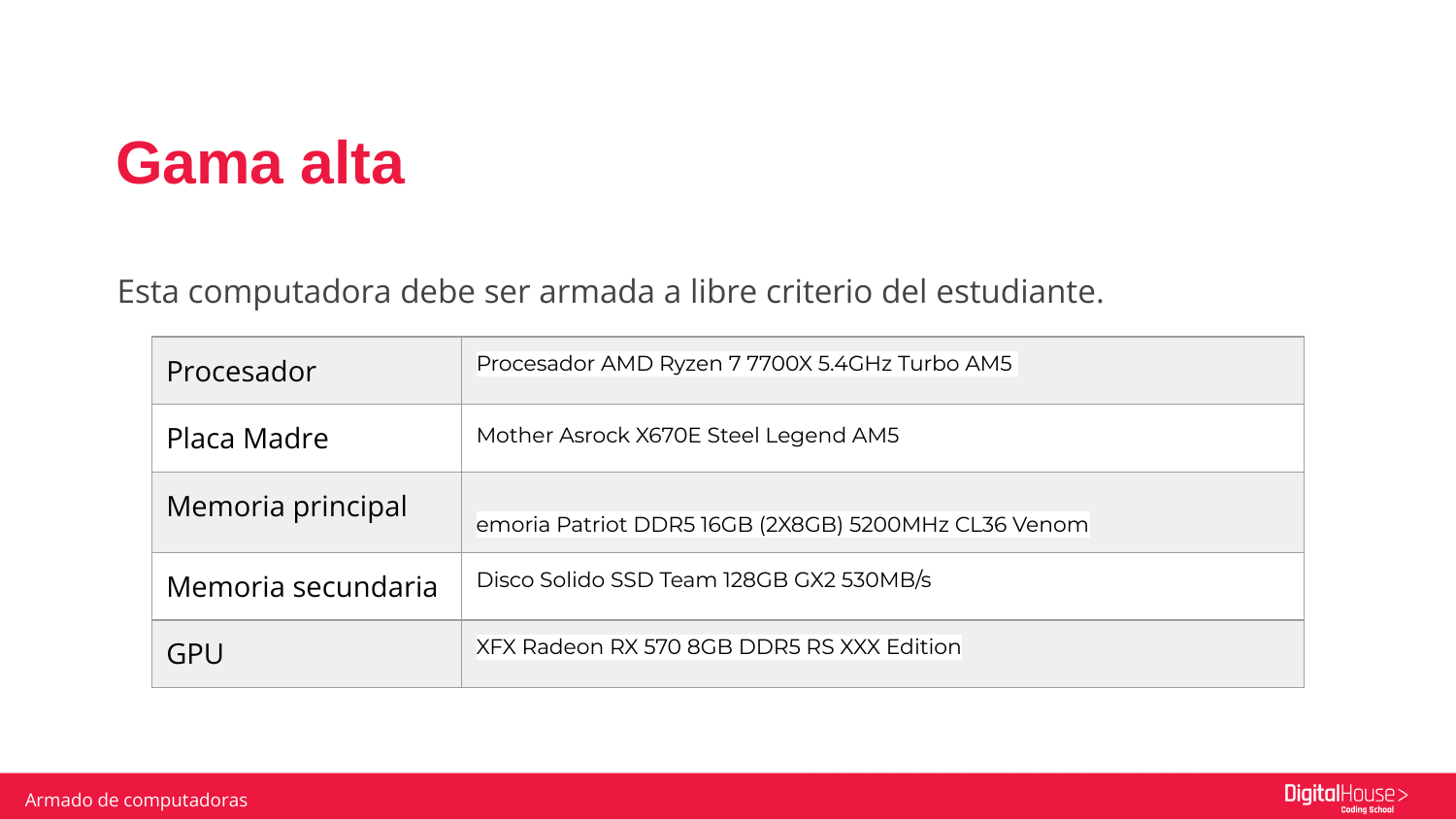

Gama alta
Esta computadora debe ser armada a libre criterio del estudiante.

| Procesador | Procesador AMD Ryzen 7 7700X 5.4GHz Turbo AM5 |
| --- | --- |
| Placa Madre | Mother Asrock X670E Steel Legend AM5 |
| Memoria principal | emoria Patriot DDR5 16GB (2X8GB) 5200MHz CL36 Venom |
| Memoria secundaria | Disco Solido SSD Team 128GB GX2 530MB/s |
| GPU | XFX Radeon RX 570 8GB DDR5 RS XXX Edition |